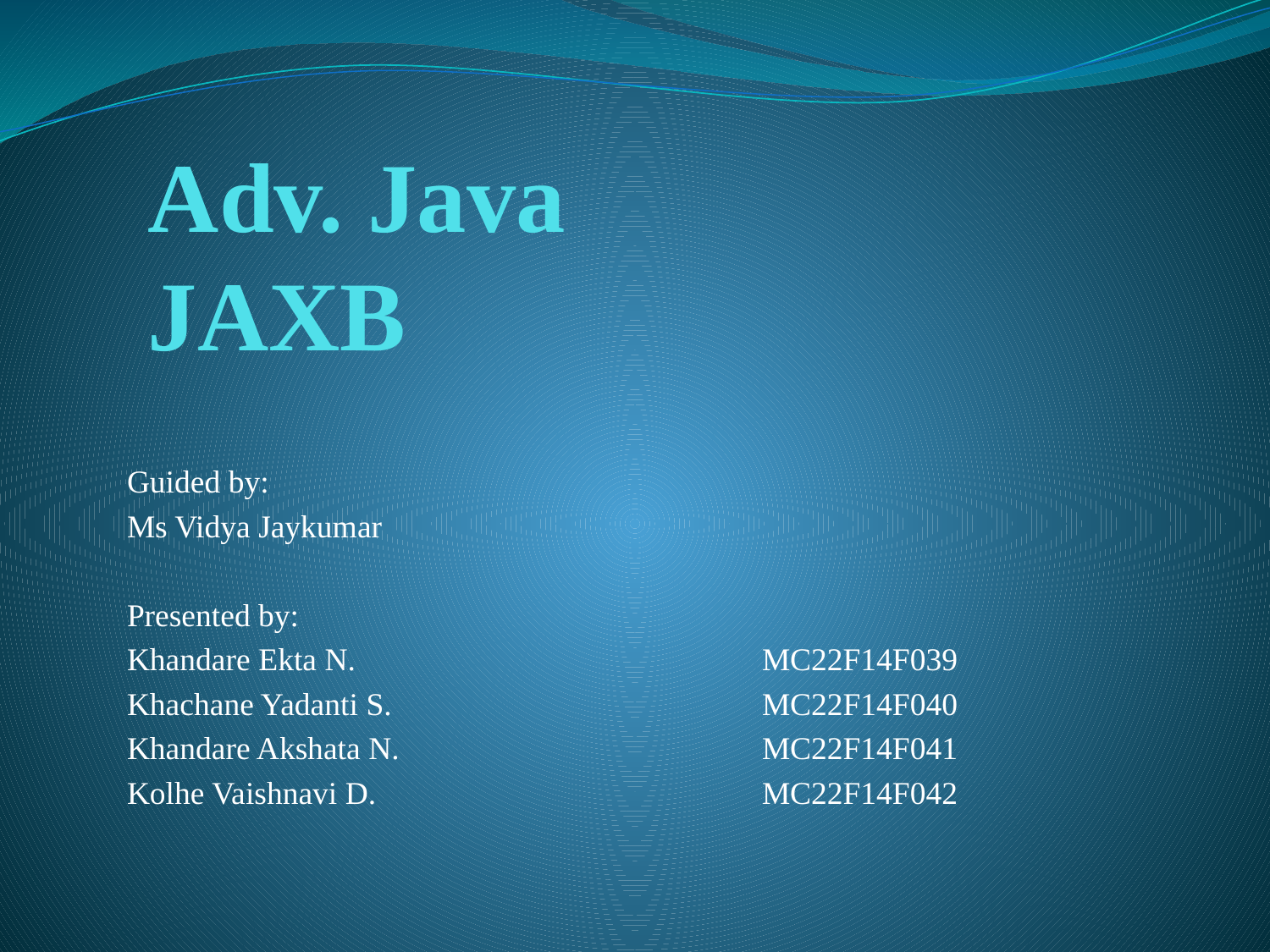

# Adv. Java JAXB
Guided by:
Ms Vidya Jaykumar

Presented by:
Khandare Ekta N.				MC22F14F039
Khachane Yadanti S. 			MC22F14F040
Khandare Akshata N.			MC22F14F041
Kolhe Vaishnavi D.				MC22F14F042